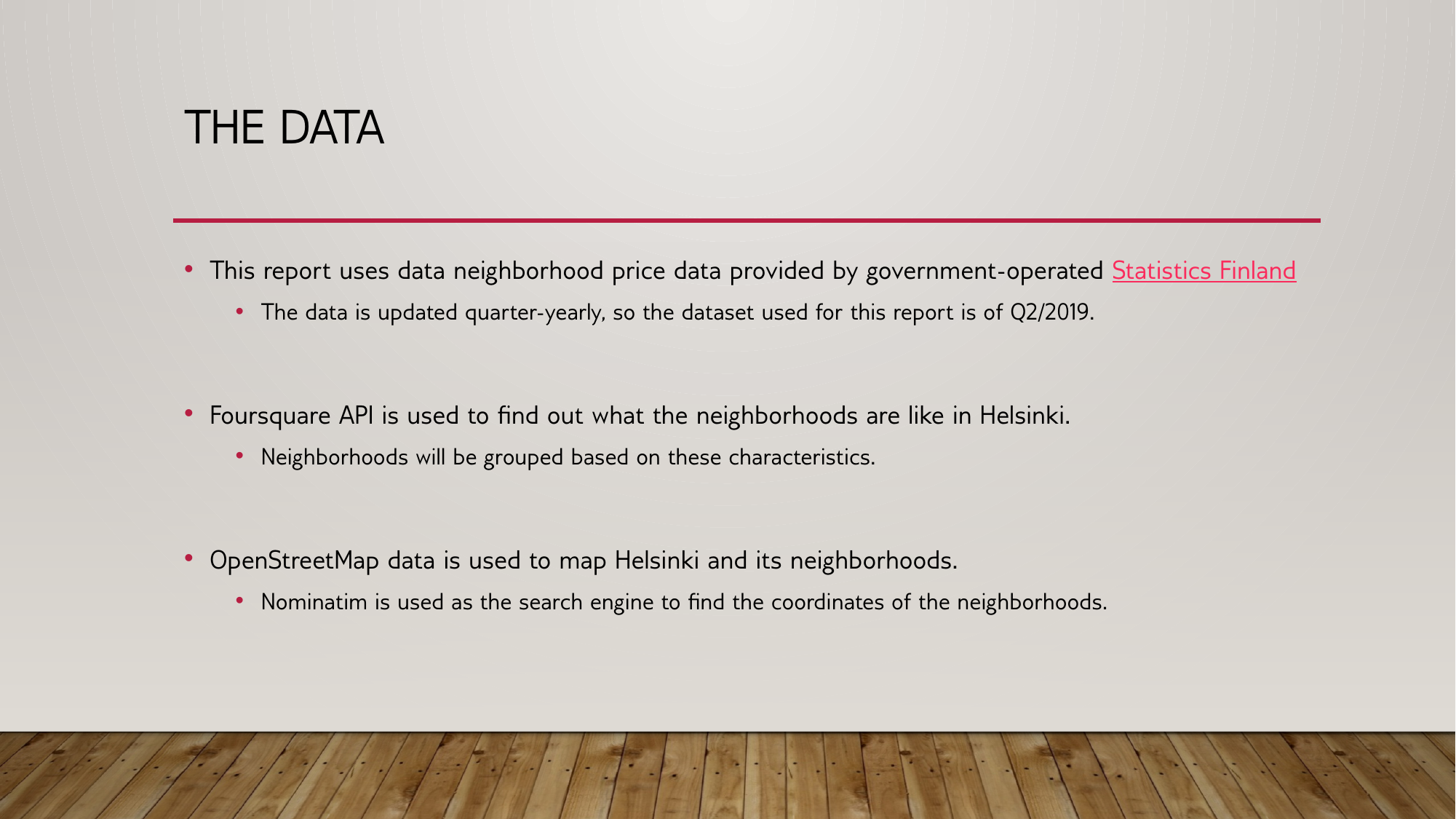

# The data
This report uses data neighborhood price data provided by government-operated Statistics Finland
The data is updated quarter-yearly, so the dataset used for this report is of Q2/2019.

Foursquare API is used to find out what the neighborhoods are like in Helsinki.
Neighborhoods will be grouped based on these characteristics.

OpenStreetMap data is used to map Helsinki and its neighborhoods.
Nominatim is used as the search engine to find the coordinates of the neighborhoods.